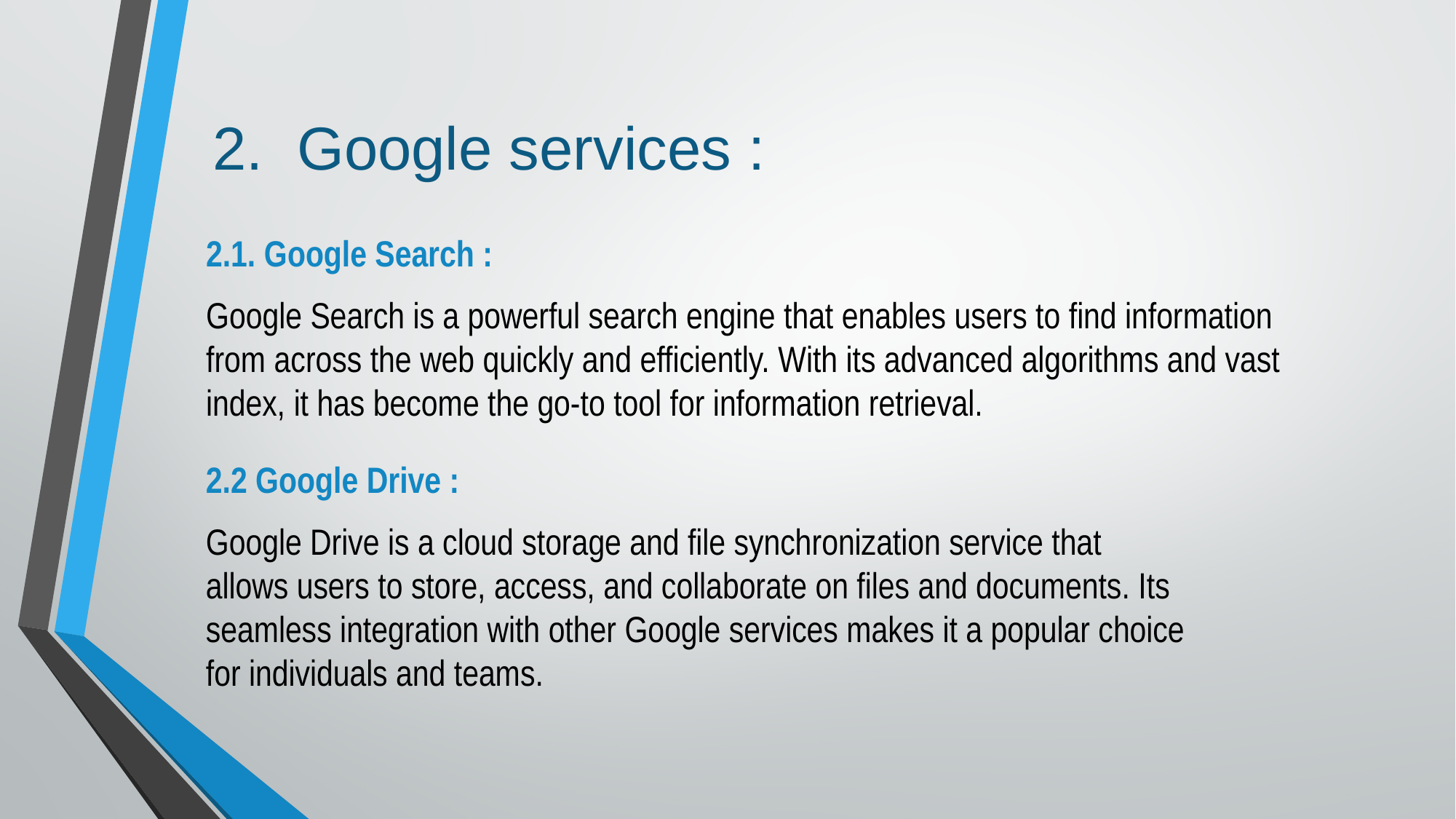

# 2.  Google services :
2.1. Google Search :

Google Search is a powerful search engine that enables users to find information from across the web quickly and efficiently. With its advanced algorithms and vast index, it has become the go-to tool for information retrieval.

2.2 Google Drive :

Google Drive is a cloud storage and file synchronization service that allows users to store, access, and collaborate on files and documents. Its seamless integration with other Google services makes it a popular choice for individuals and teams.